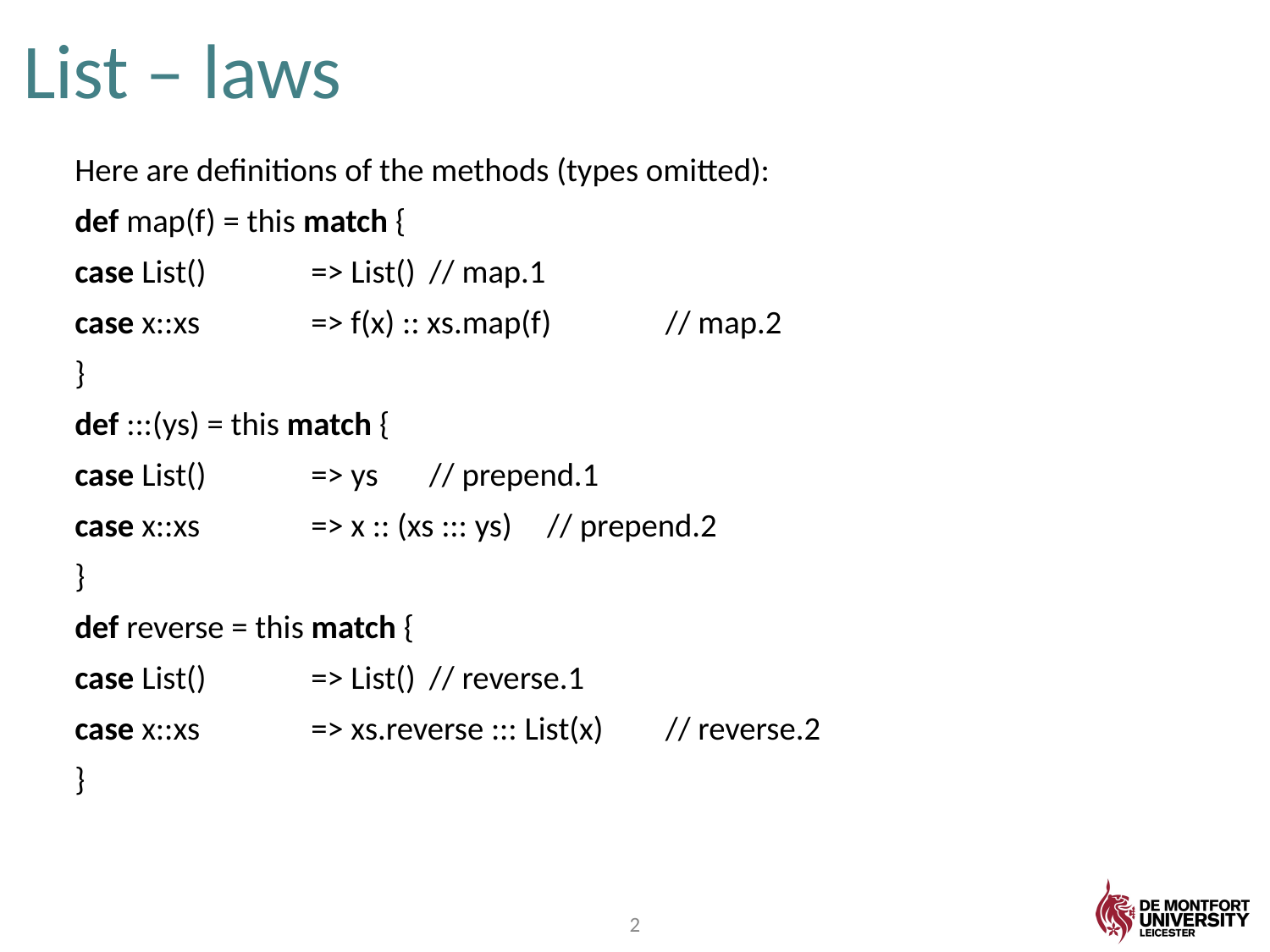

# List – laws
Here are definitions of the methods (types omitted):
def map(f) = this match {
	case List()	=> List()						// map.1
	case x::xs	=> f(x) :: xs.map(f)			// map.2
}
def :::(ys) = this match {
	case List()	=> ys						// prepend.1
	case x::xs	=> x :: (xs ::: ys)				// prepend.2
}
def reverse = this match {
	case List()	=> List()						// reverse.1
	case x::xs	=> xs.reverse ::: List(x)		// reverse.2
}

2